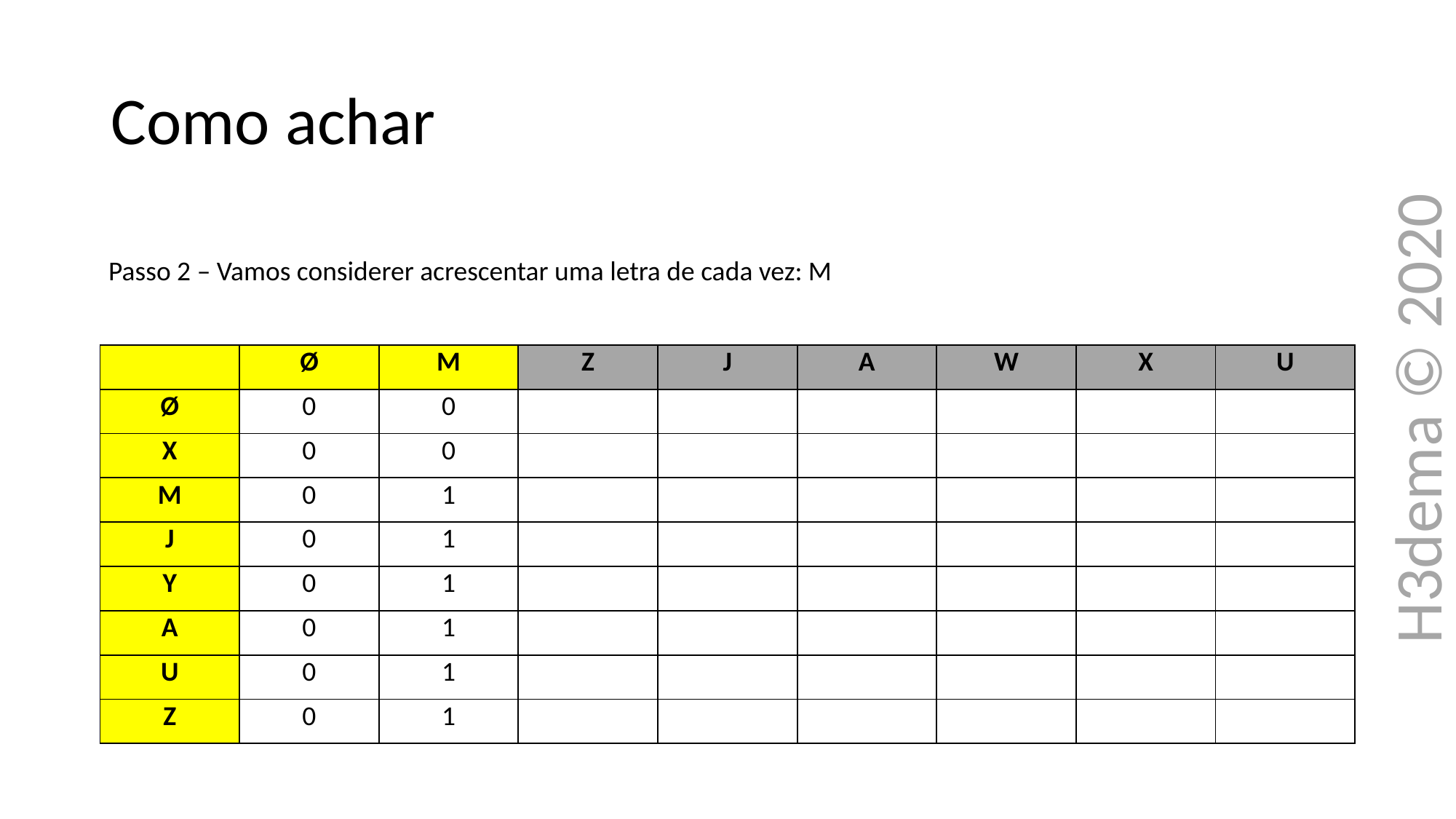

# Como achar
Passo 2 – Vamos considerer acrescentar uma letra de cada vez: M
|  | Ø | M | Z | J | A | W | X | U |
| --- | --- | --- | --- | --- | --- | --- | --- | --- |
| Ø | 0 | 0 |  |  |  |  |  |  |
| X | 0 | 0 |  |  |  |  |  |  |
| M | 0 | 1 |  |  |  |  |  |  |
| J | 0 | 1 |  |  |  |  |  |  |
| Y | 0 | 1 |  |  |  |  |  |  |
| A | 0 | 1 |  |  |  |  |  |  |
| U | 0 | 1 |  |  |  |  |  |  |
| Z | 0 | 1 |  |  |  |  |  |  |